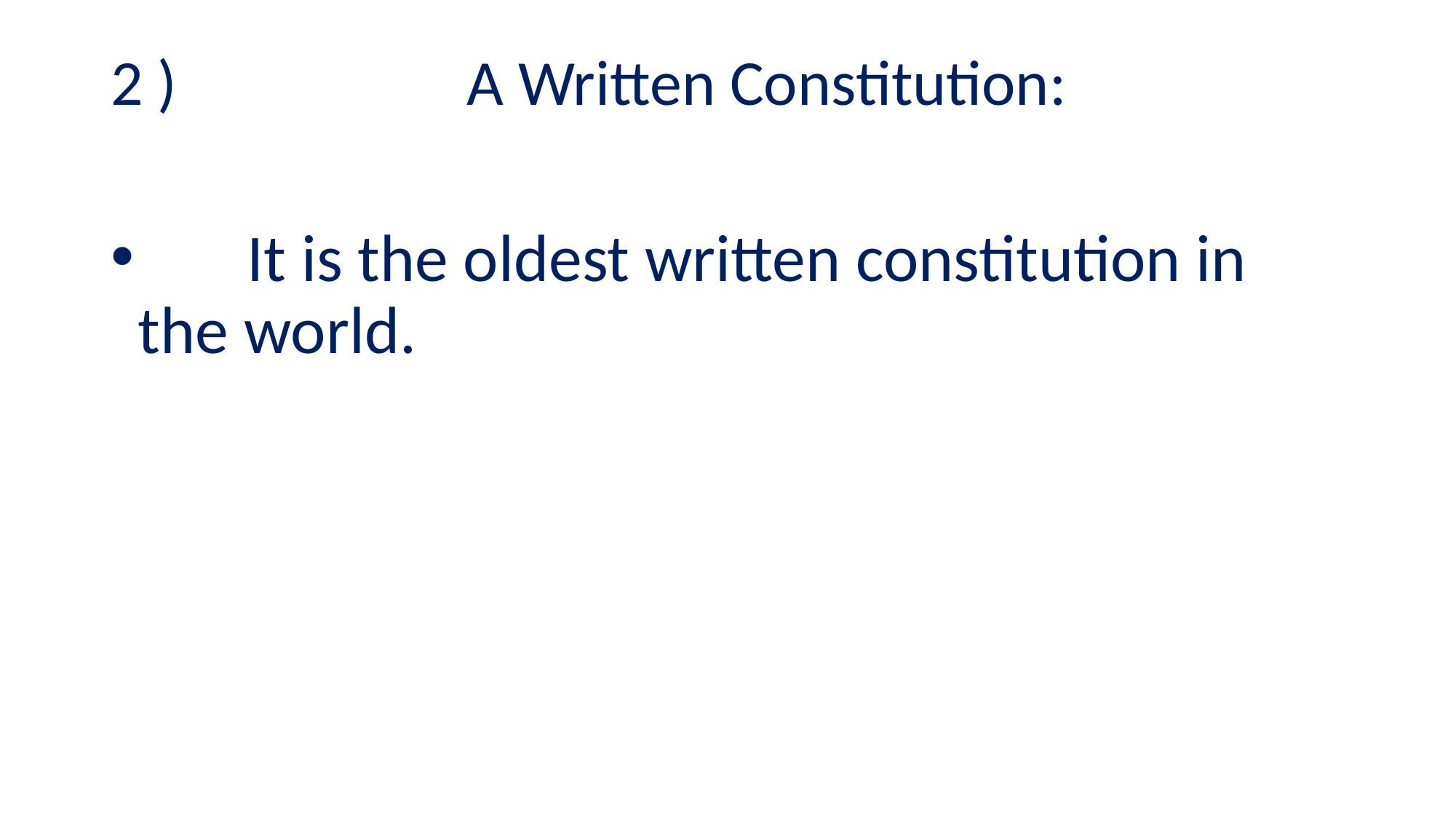

# 2 )                    A Written Constitution:
	It is the oldest written constitution in the world.